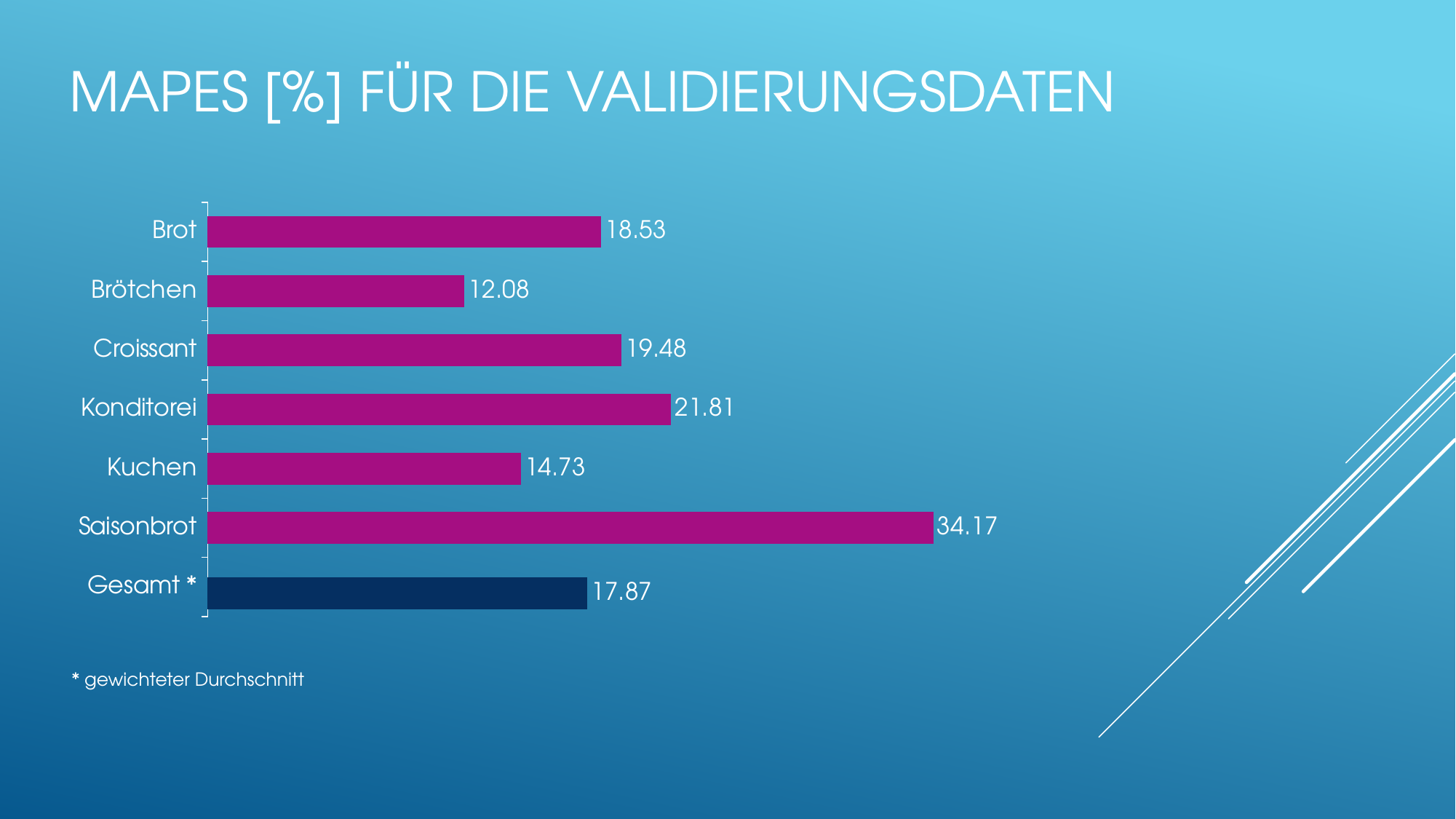

# MAPEs [%] für die Validierungsdaten

### Chart

| Category | Datenreihe 1 | MAPE in % | Datenreihe 3 |
|---|---|---|---|
| Gesamt * | 17.87 | None | None |
| Saisonbrot | None | 34.17 | None |
| Kuchen | None | 14.73 | None |
| Konditorei | None | 21.81 | None |
| Croissant | None | 19.48 | None |
| Brötchen | None | 12.08 | None |
| Brot | None | 18.53 | None |

* gewichteter Durchschnitt